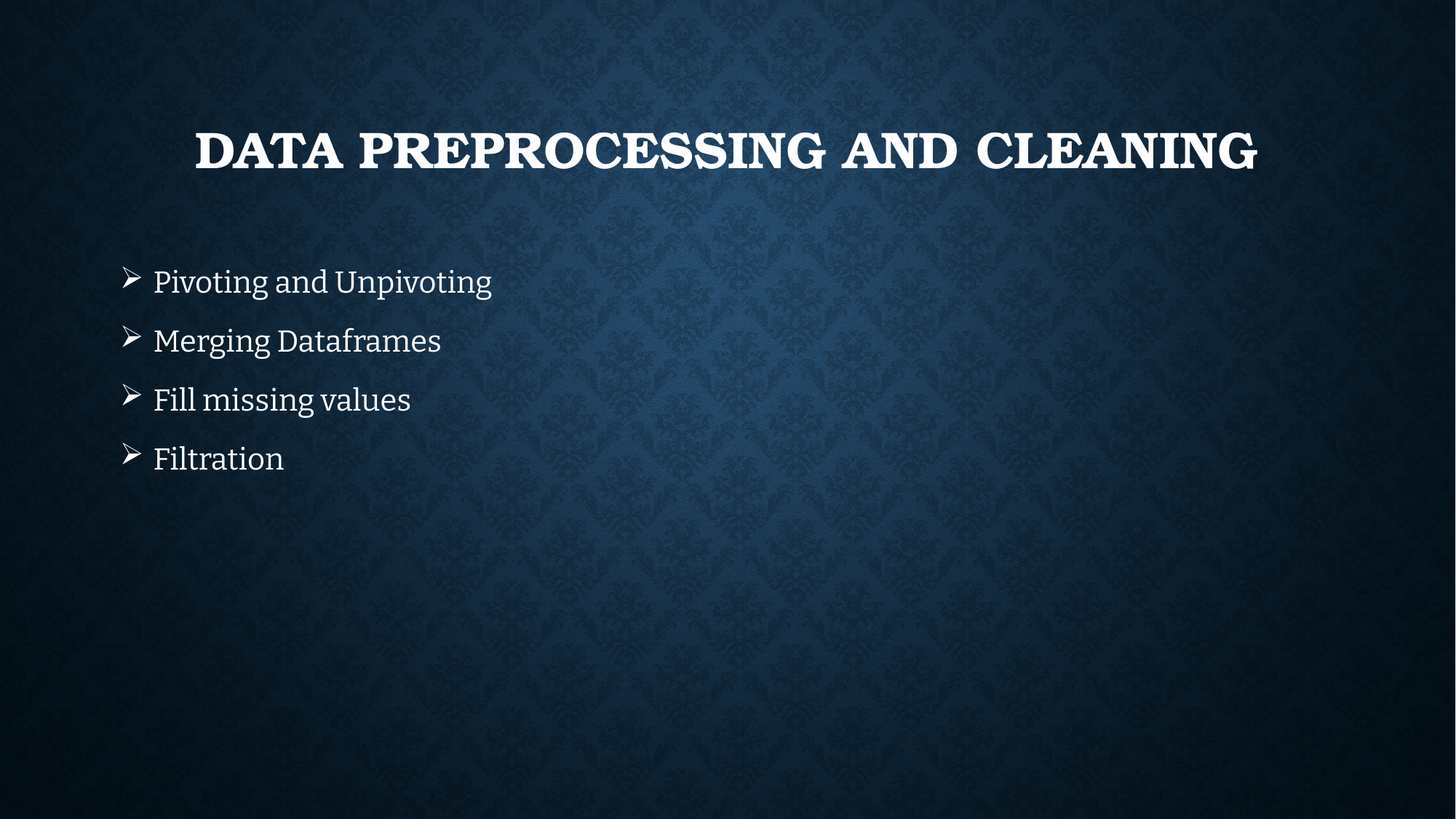

# Data preprocessing and cleaning
 Pivoting and Unpivoting
 Merging Dataframes
 Fill missing values
 Filtration